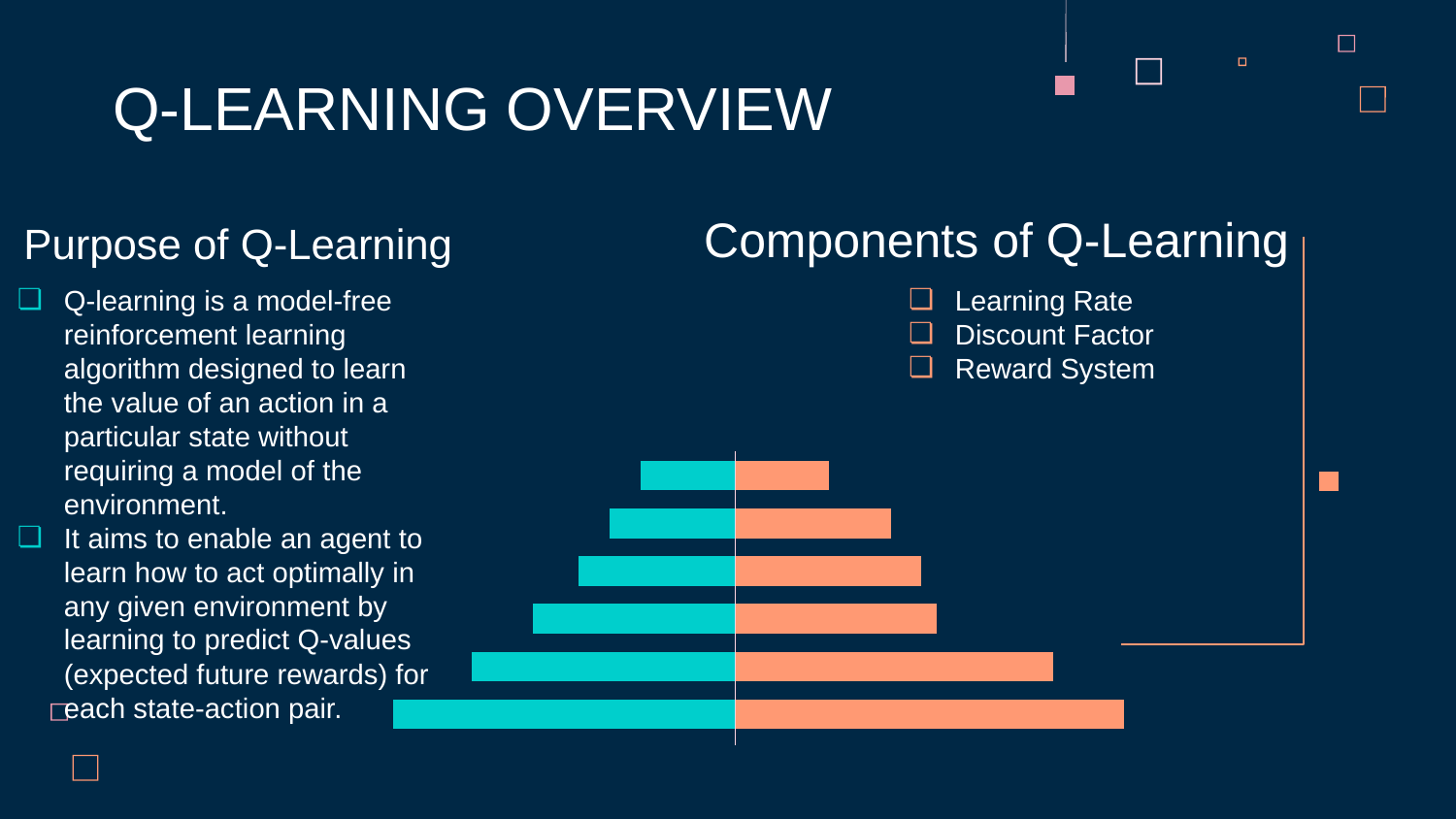

Q-LEARNING OVERVIEW
# Purpose of Q-Learning
Components of Q-Learning
Learning Rate
Discount Factor
Reward System
Q-learning is a model-free reinforcement learning algorithm designed to learn the value of an action in a particular state without requiring a model of the environment.
It aims to enable an agent to learn how to act optimally in any given environment by learning to predict Q-values (expected future rewards) for each state-action pair.